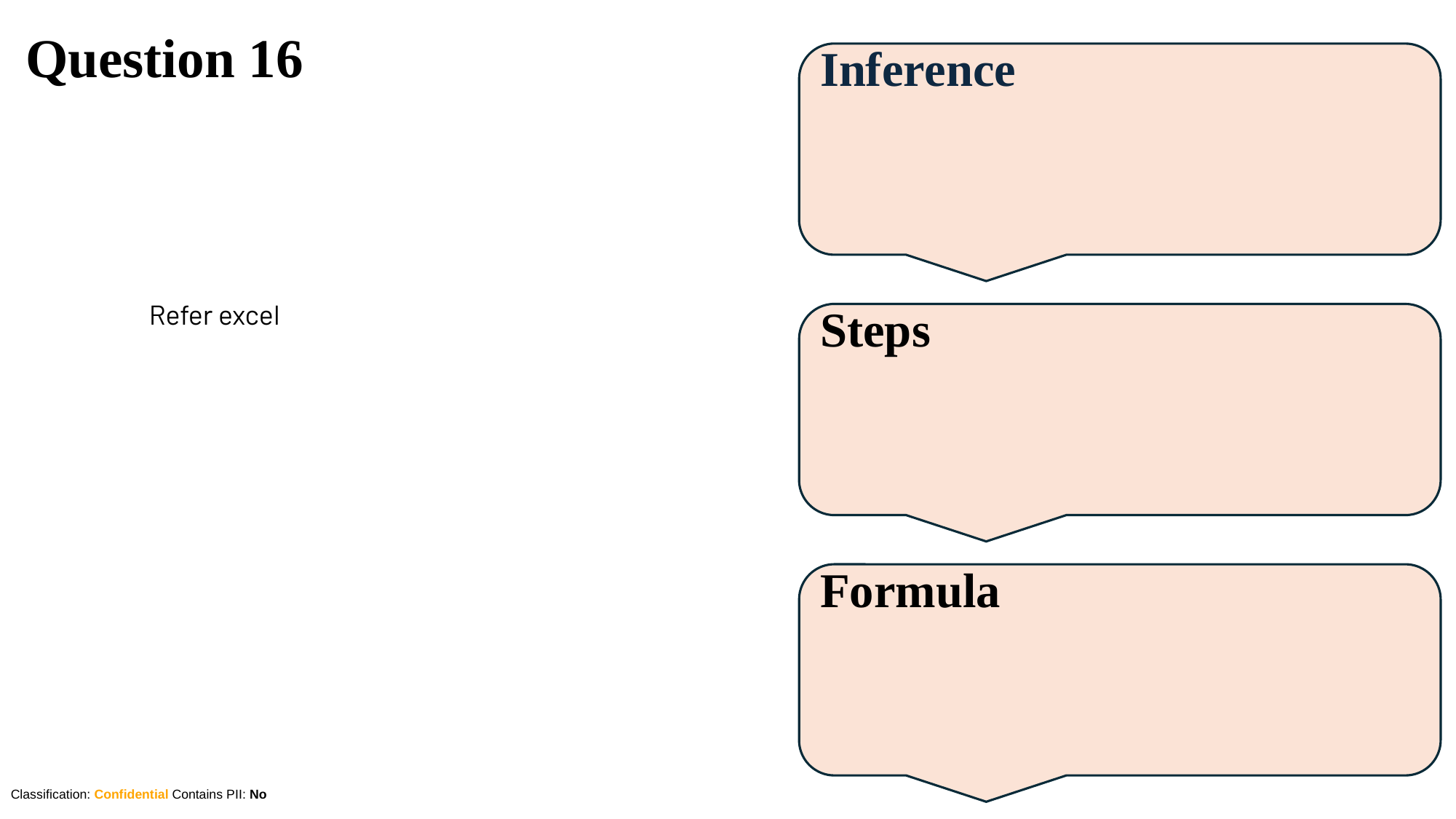

# Question 16
Inference

Refer excel
Steps

Formula